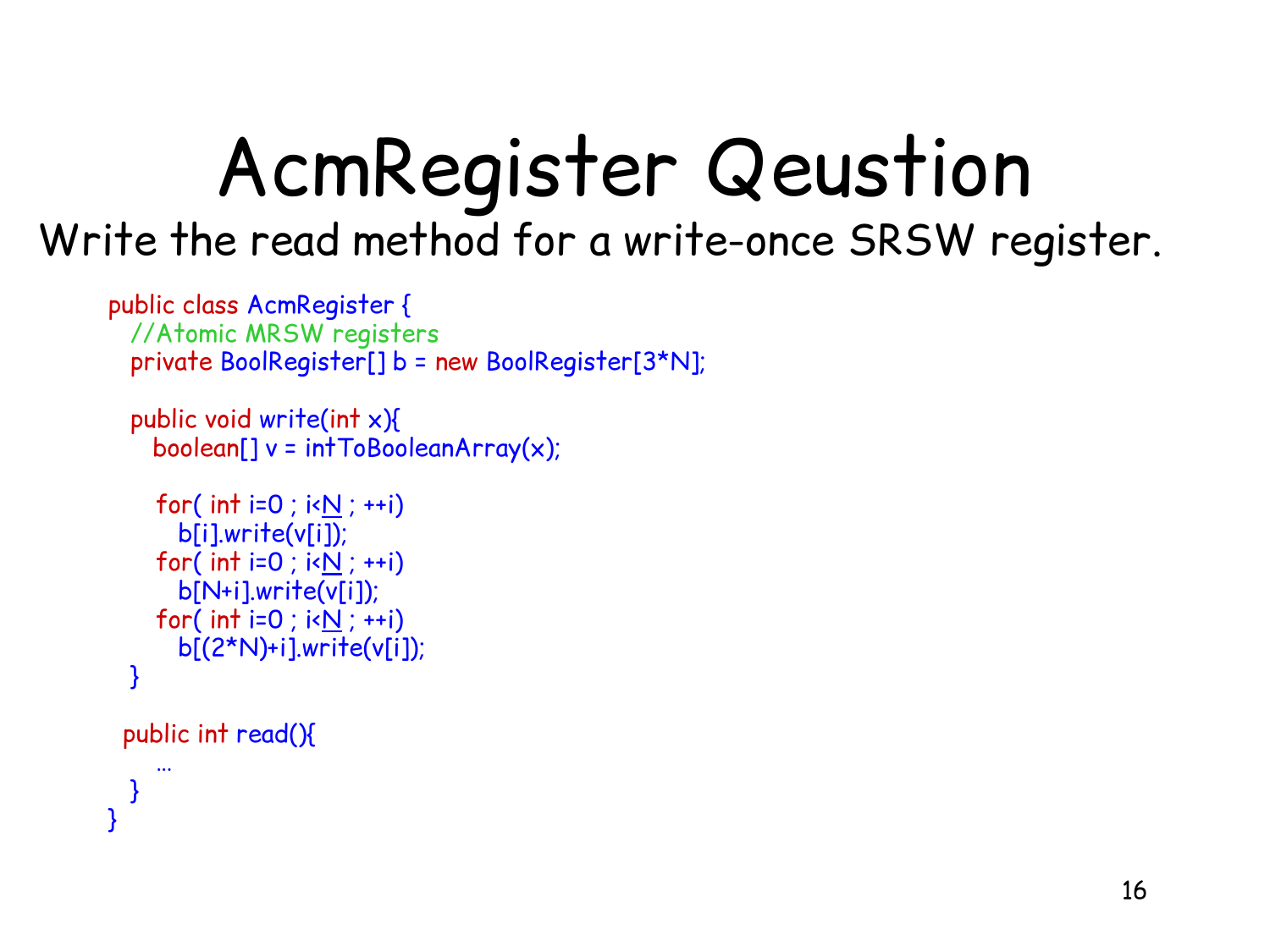

# AcmRegister Qeustion
Write the read method for a write-once SRSW register.
public class AcmRegister {
   //Atomic MRSW registers
   private BoolRegister[] b = new BoolRegister[3*N];

   public void write(int x){
      boolean[] v = intToBooleanArray(x);

	for( int i=0 ; i<N ; ++i)
	   b[i].write(v[i]);
	for( int i=0 ; i<N ; ++i)
	   b[N+i].write(v[i]);
	for( int i=0 ; i<N ; ++i)
   	   b[(2*N)+i].write(v[i]);
   }

  public int read(){
	…
   }
}
16